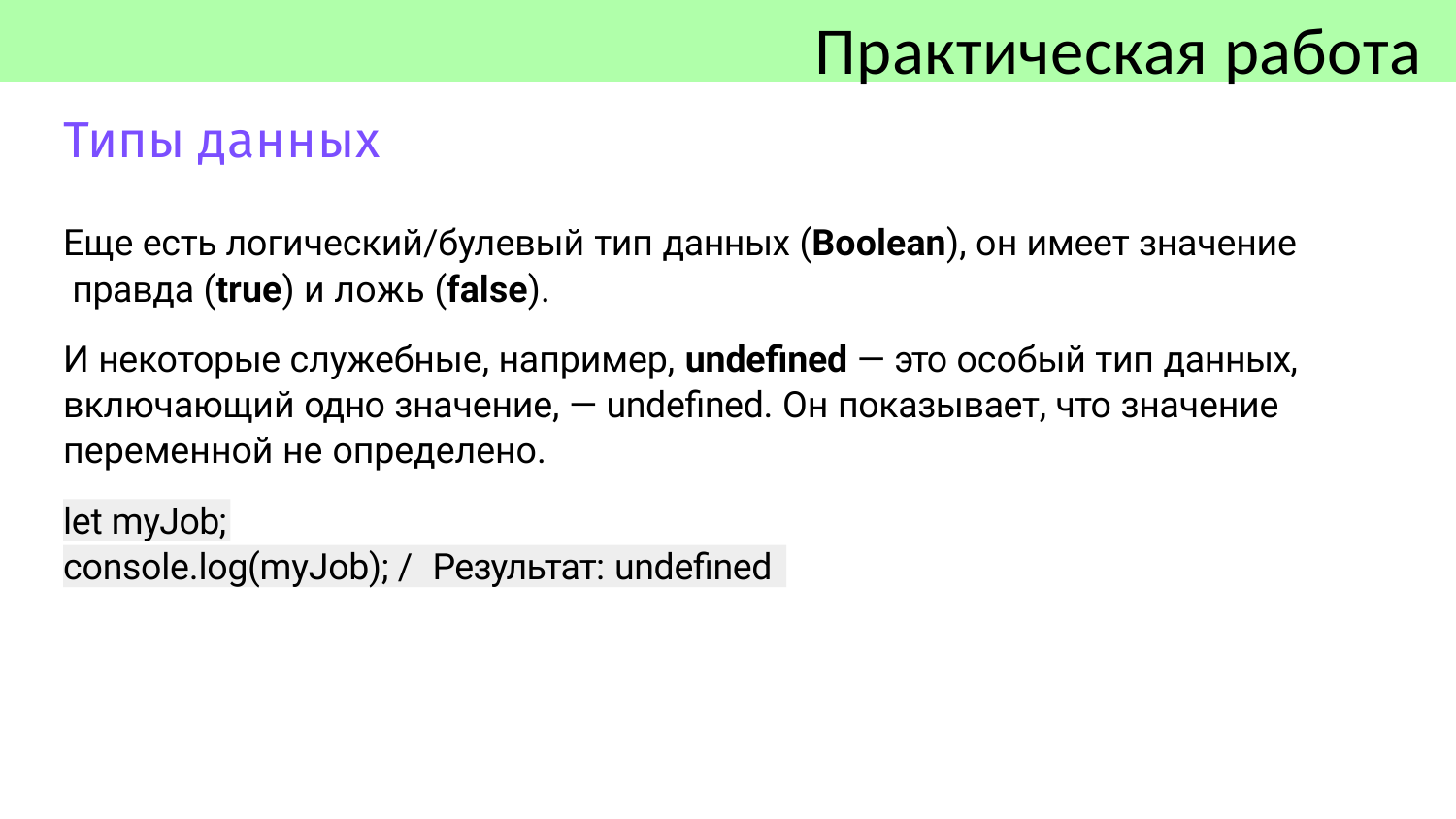

# Практическая работа
Типы данных
Еще есть логический/булевый тип данных (Boolean), он имеет значение  правда (true) и ложь (false).
И некоторые служебные, например, undeﬁned — это особый тип данных,  включающий одно значение, — undeﬁned. Он показывает, что значение  переменной не определено.
let myJob;
console.log(myJob); / Результат: undeﬁned